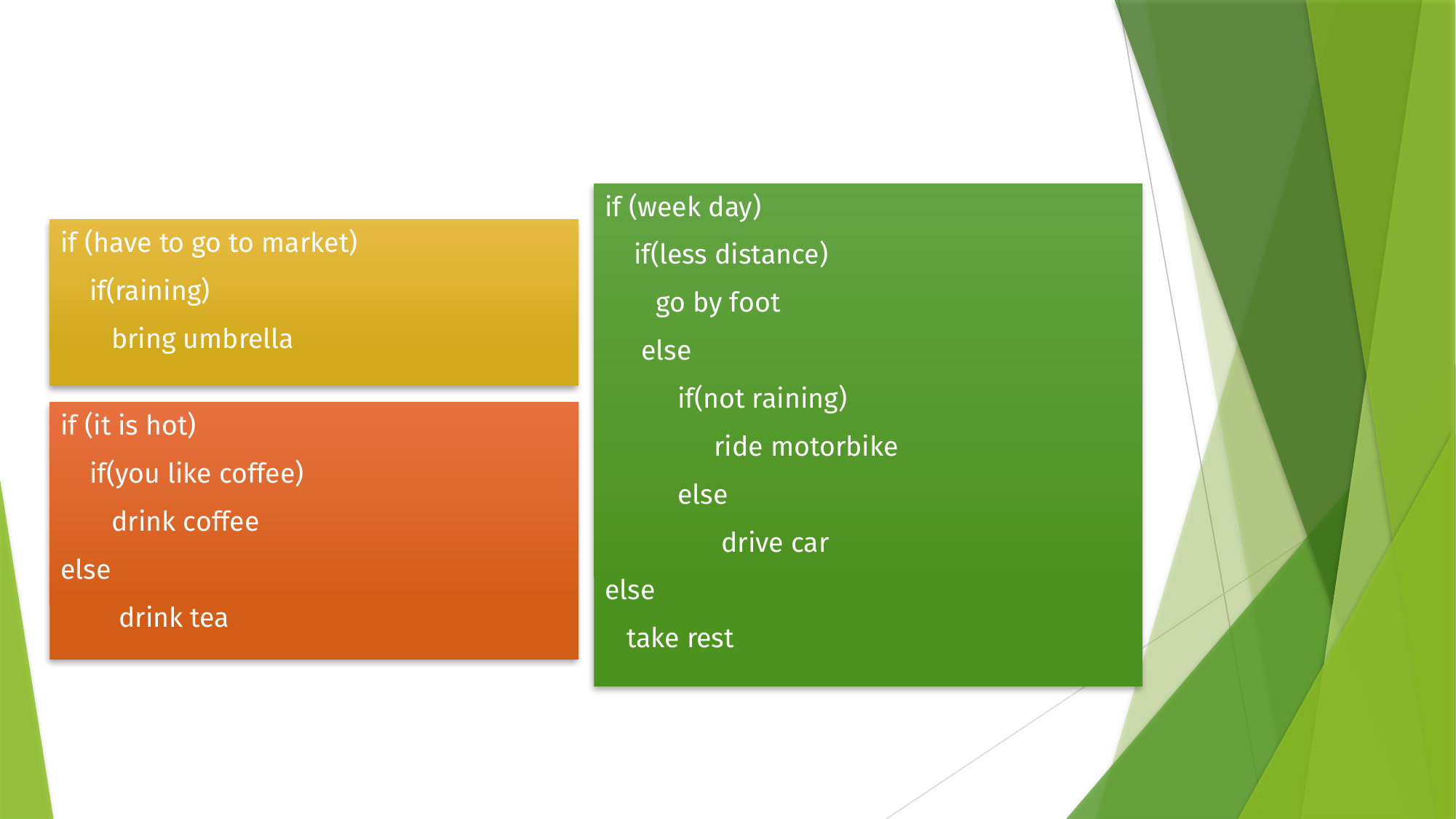

if (week day)
    if(less distance)
       go by foot
     else
          if(not raining)
               ride motorbike
          else
                drive car
else
   take rest
if (have to go to market)
    if(raining)
       bring umbrella
if (it is hot)
    if(you like coffee)
       drink coffee
else
        drink tea